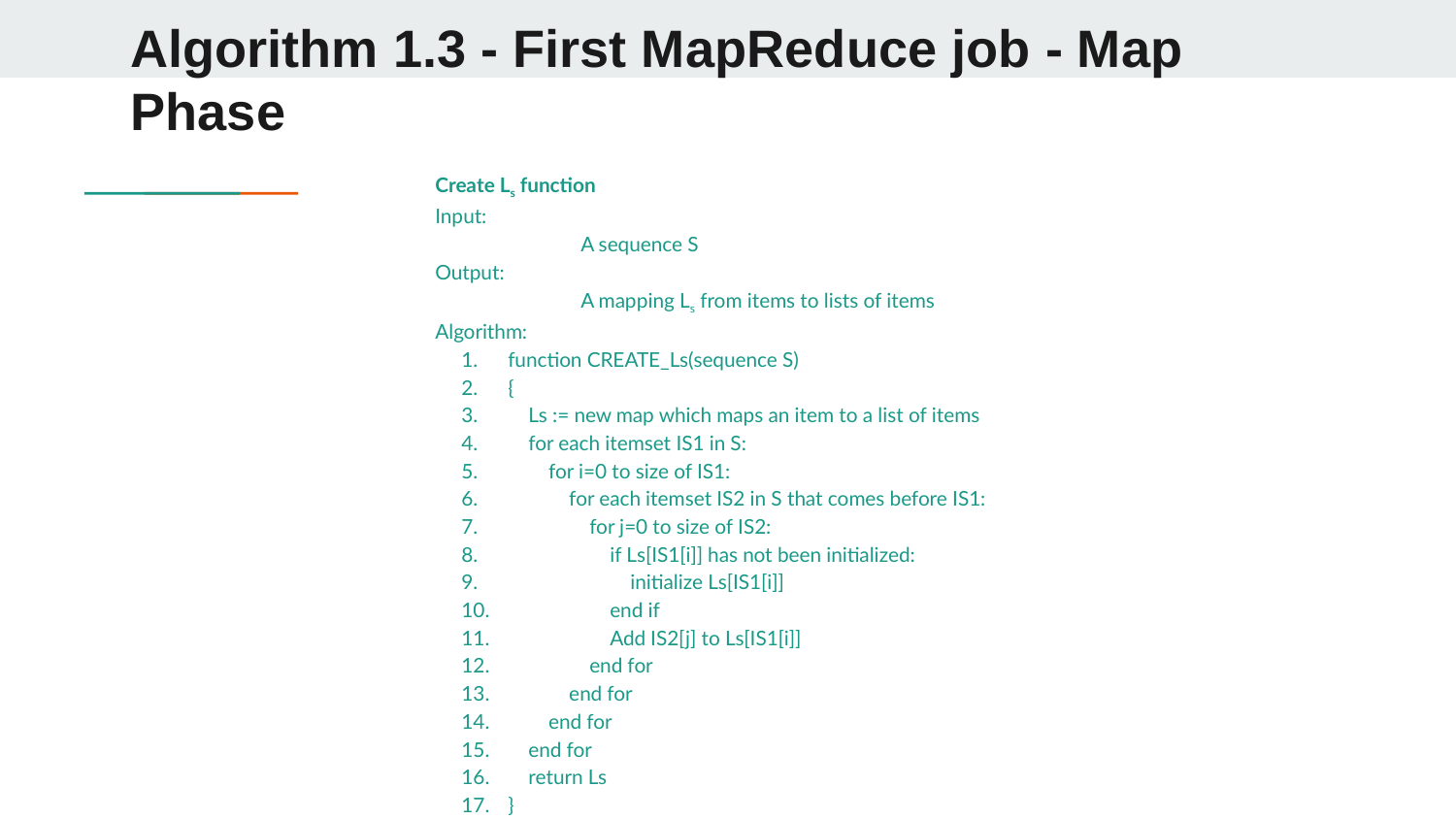

# Algorithm 1.3 - First MapReduce job - Map Phase
Create Ls function
Input:
	A sequence S
Output:
	A mapping Ls from items to lists of items
Algorithm:
function CREATE_Ls(sequence S)
{
    Ls := new map which maps an item to a list of items
    for each itemset IS1 in S:
        for i=0 to size of IS1:
            for each itemset IS2 in S that comes before IS1:
                for j=0 to size of IS2:
                    if Ls[IS1[i]] has not been initialized:
                        initialize Ls[IS1[i]]
                    end if
                    Add IS2[j] to Ls[IS1[i]]
                end for
            end for
        end for
    end for
    return Ls
}